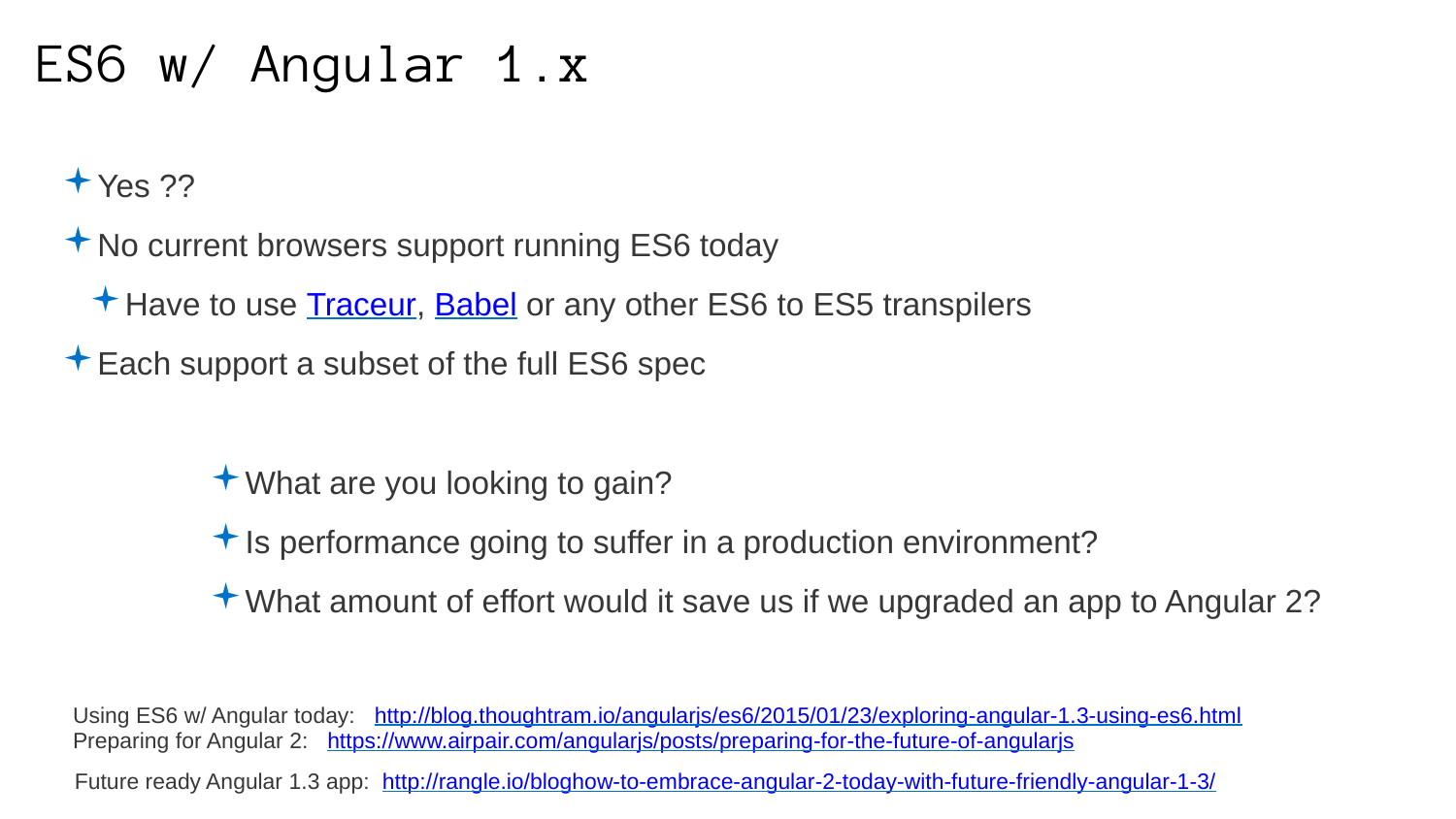

# ES6 w/ Angular 1.x
Yes ??
No current browsers support running ES6 today
Have to use Traceur, Babel or any other ES6 to ES5 transpilers
Each support a subset of the full ES6 spec
What are you looking to gain?
Is performance going to suffer in a production environment?
What amount of effort would it save us if we upgraded an app to Angular 2?
Using ES6 w/ Angular today:   http://blog.thoughtram.io/angularjs/es6/2015/01/23/exploring-angular-1.3-using-es6.html
Preparing for Angular 2:   https://www.airpair.com/angularjs/posts/preparing-for-the-future-of-angularjs
Future ready Angular 1.3 app:  http://rangle.io/bloghow-to-embrace-angular-2-today-with-future-friendly-angular-1-3/
37